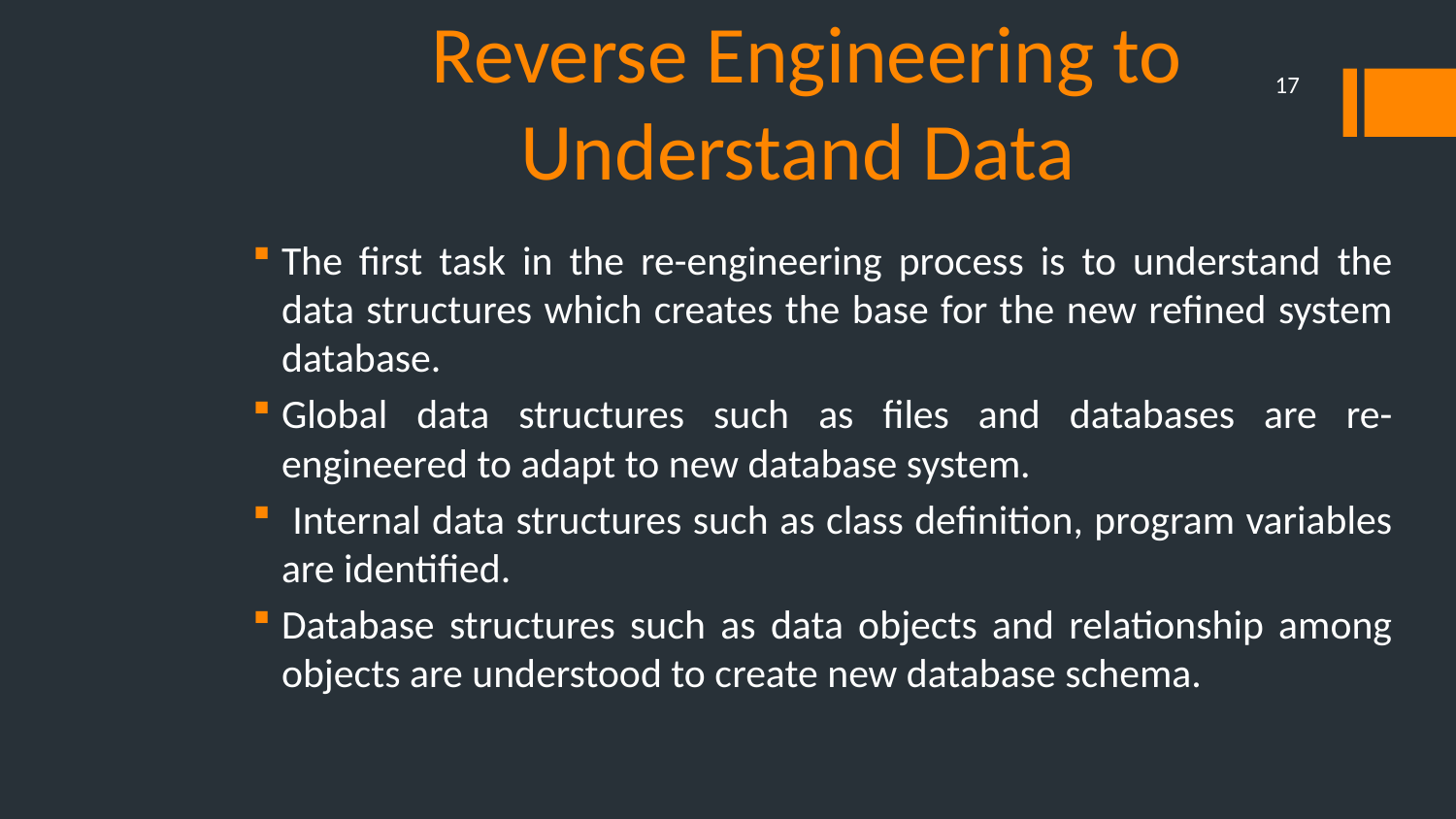

17
# Reverse Engineering to Understand Data
The first task in the re-engineering process is to understand the data structures which creates the base for the new refined system database.
Global data structures such as files and databases are re-engineered to adapt to new database system.
 Internal data structures such as class definition, program variables are identified.
Database structures such as data objects and relationship among objects are understood to create new database schema.